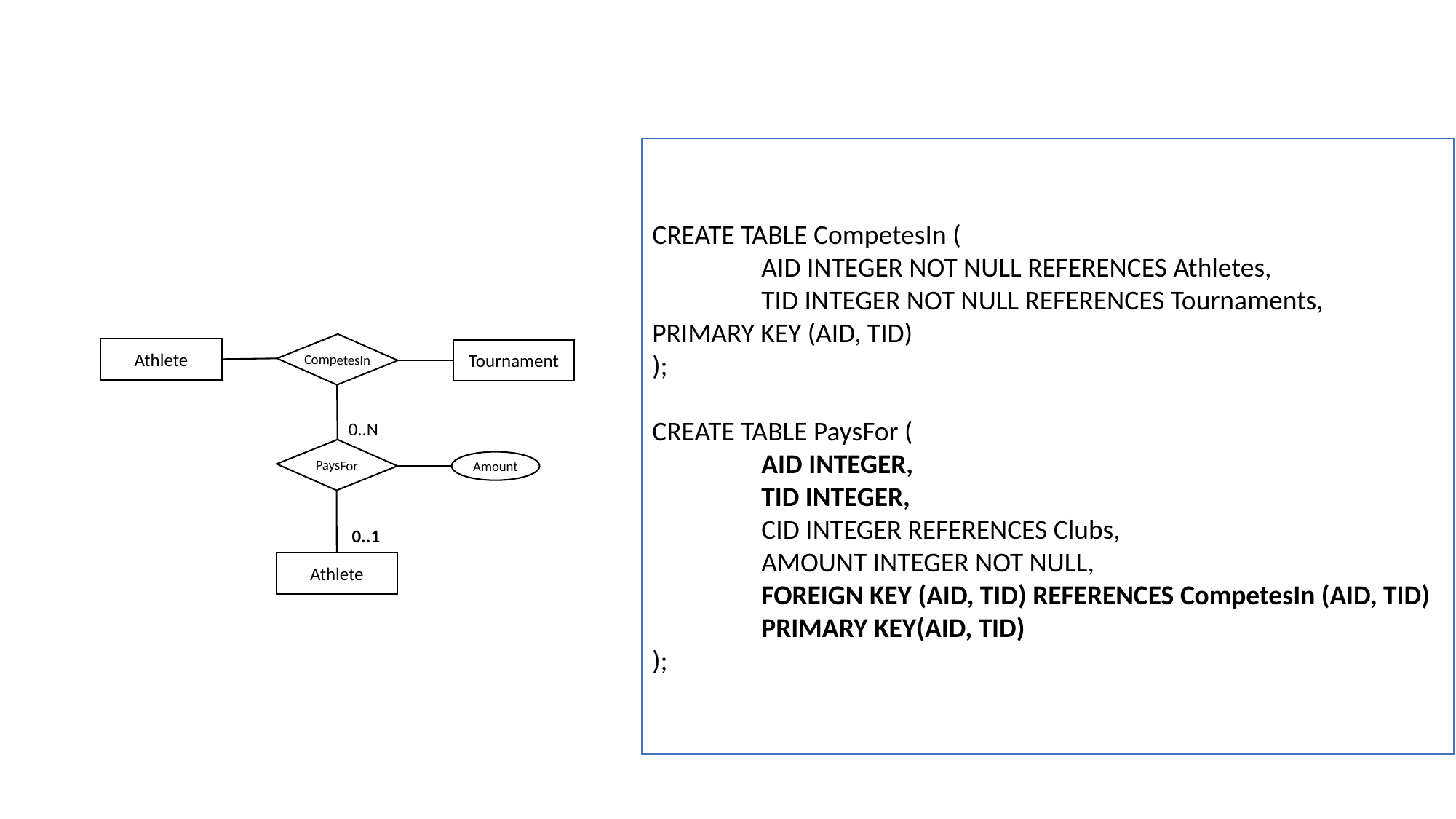

CREATE TABLE CompetesIn (
	AID INTEGER NOT NULL REFERENCES Athletes,
	TID INTEGER NOT NULL REFERENCES Tournaments, 	PRIMARY KEY (AID, TID)
);

CREATE TABLE PaysFor (
	AID INTEGER,
 	TID INTEGER,
	CID INTEGER REFERENCES Clubs,
	AMOUNT INTEGER NOT NULL,
	FOREIGN KEY (AID, TID) REFERENCES CompetesIn (AID, TID)
	PRIMARY KEY(AID, TID)
);
CompetesIn
Athlete
Tournament
0..N
PaysFor
Amount
0..1
Athlete